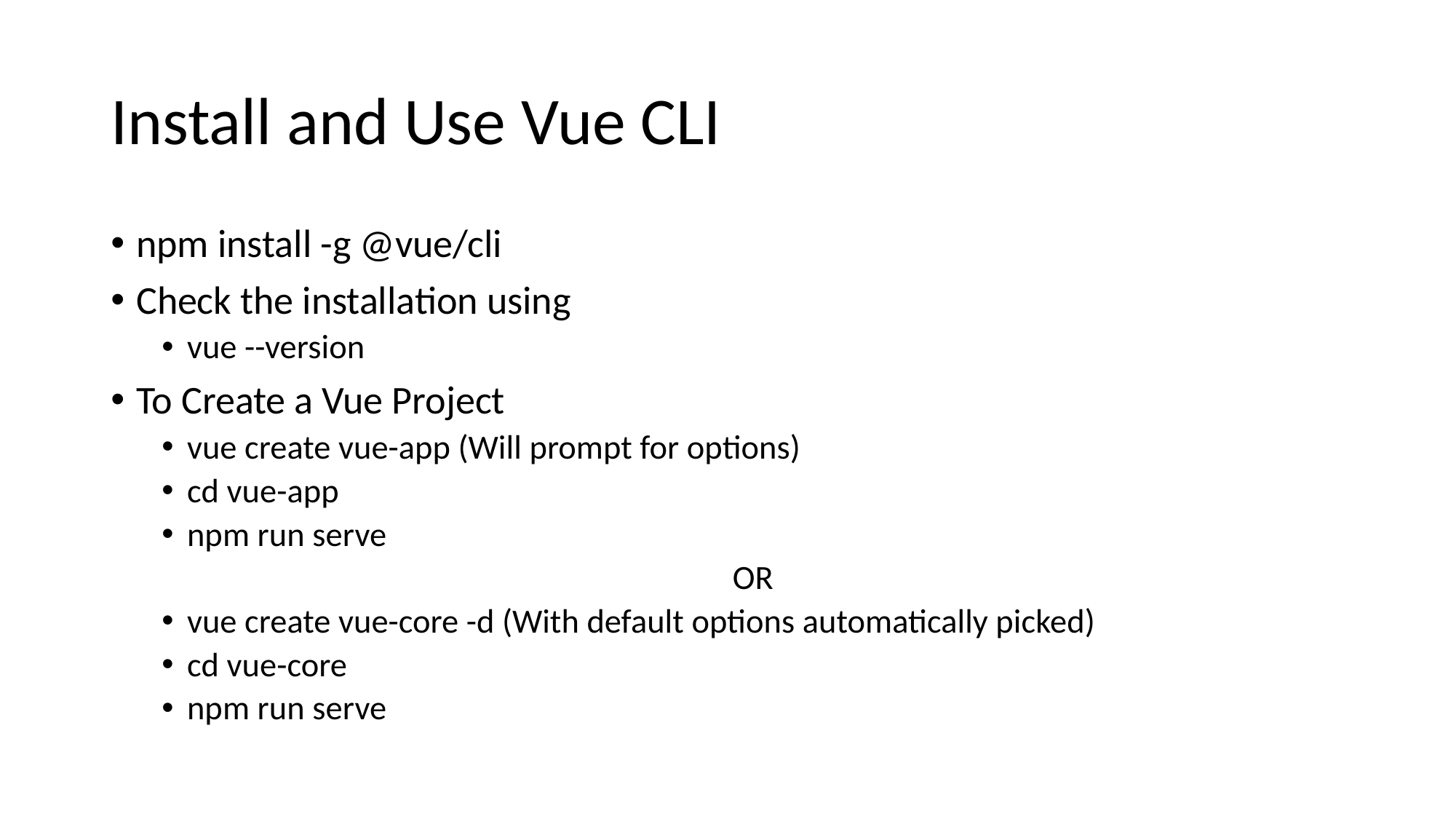

# Install and Use Vue CLI
npm install -g @vue/cli
Check the installation using
vue --version
To Create a Vue Project
vue create vue-app (Will prompt for options)
cd vue-app
npm run serve
OR
vue create vue-core -d (With default options automatically picked)
cd vue-core
npm run serve